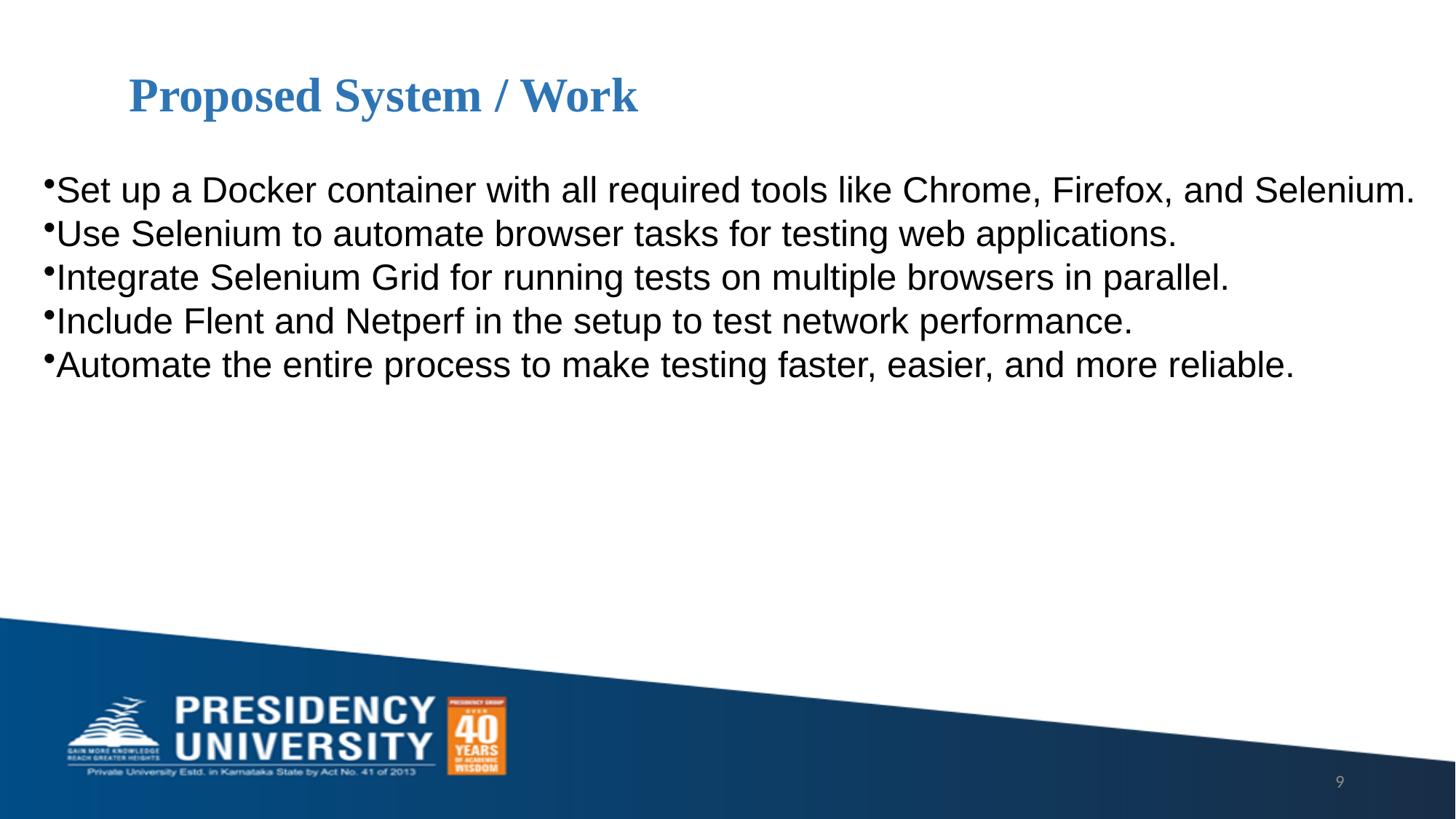

# Proposed System / Work
Set up a Docker container with all required tools like Chrome, Firefox, and Selenium.
Use Selenium to automate browser tasks for testing web applications.
Integrate Selenium Grid for running tests on multiple browsers in parallel.
Include Flent and Netperf in the setup to test network performance.
Automate the entire process to make testing faster, easier, and more reliable.
9